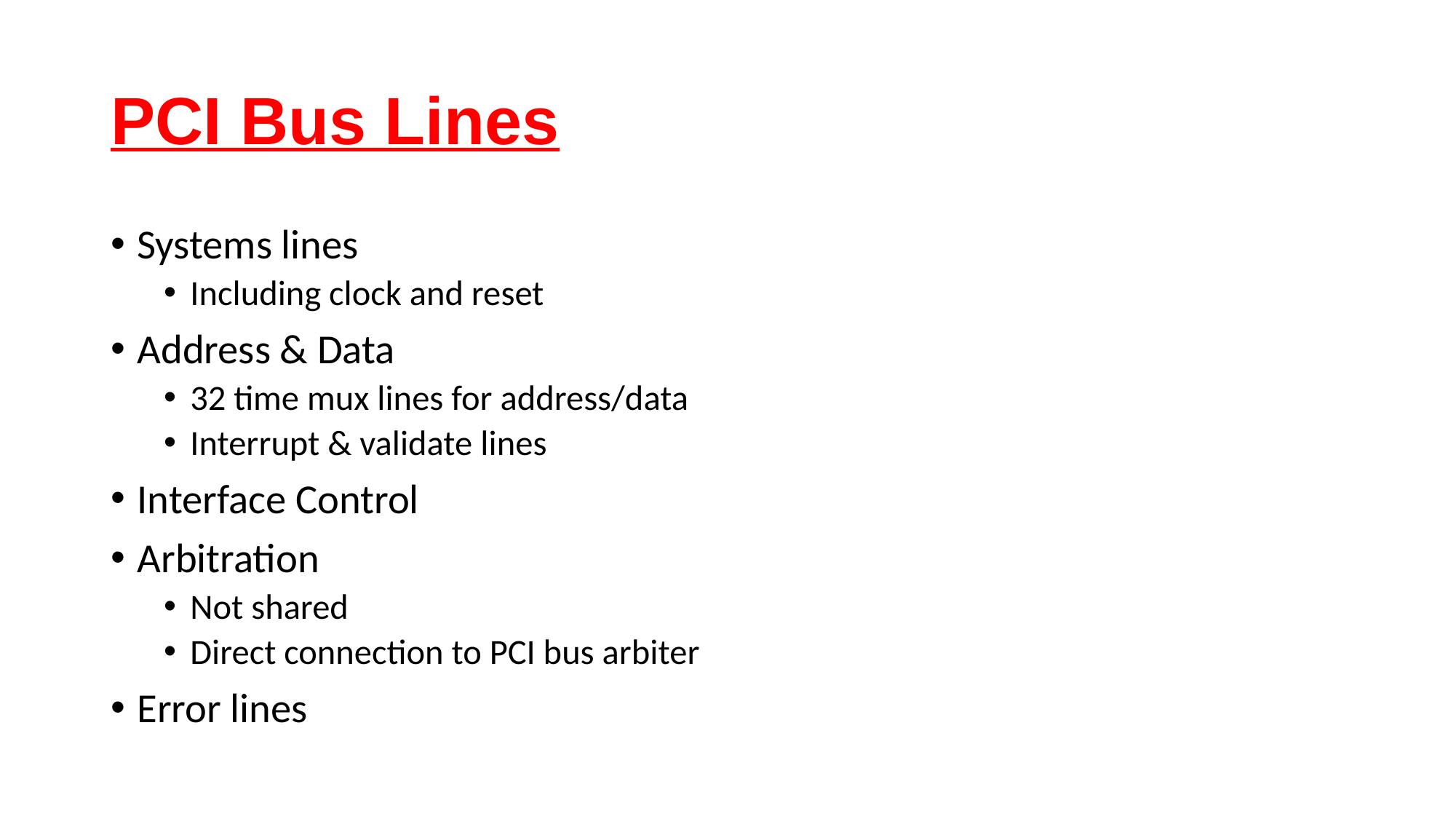

# PCI Bus Lines
Systems lines
Including clock and reset
Address & Data
32 time mux lines for address/data
Interrupt & validate lines
Interface Control
Arbitration
Not shared
Direct connection to PCI bus arbiter
Error lines